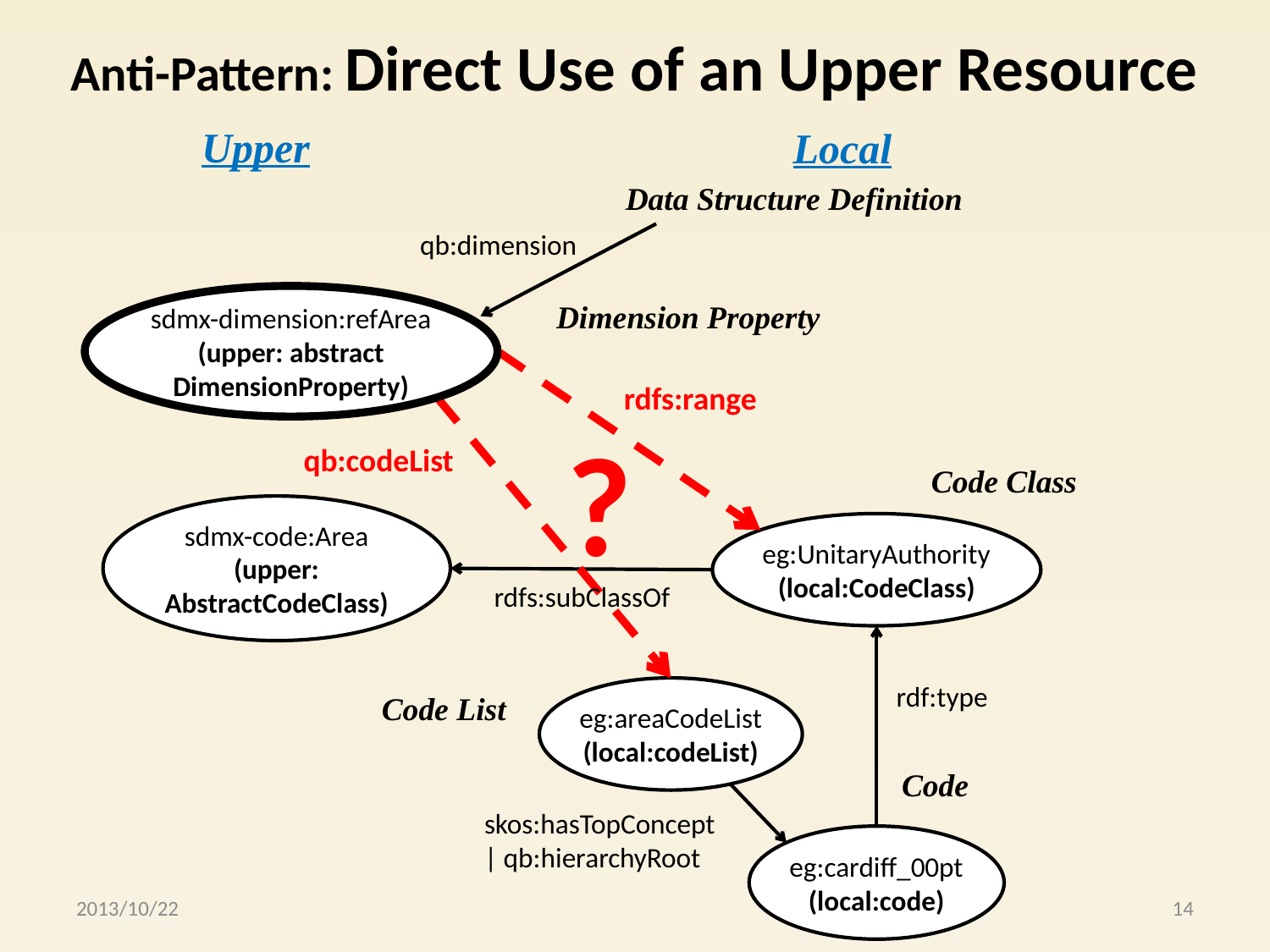

Anti-Pattern: Direct Use of an Upper Resource
Upper
Local
Data Structure Definition
qb:dimension
sdmx-dimension:refArea
(upper: abstract DimensionProperty)
Dimension Property
rdfs:range
?
qb:codeList
Code Class
sdmx-code:Area
(upper:
AbstractCodeClass)
eg:UnitaryAuthority
(local:CodeClass)
rdfs:subClassOf
rdf:type
eg:areaCodeList (local:codeList)
Code List
Code
skos:hasTopConcept
| qb:hierarchyRoot
eg:cardiff_00pt
(local:code)
2013/10/22
14